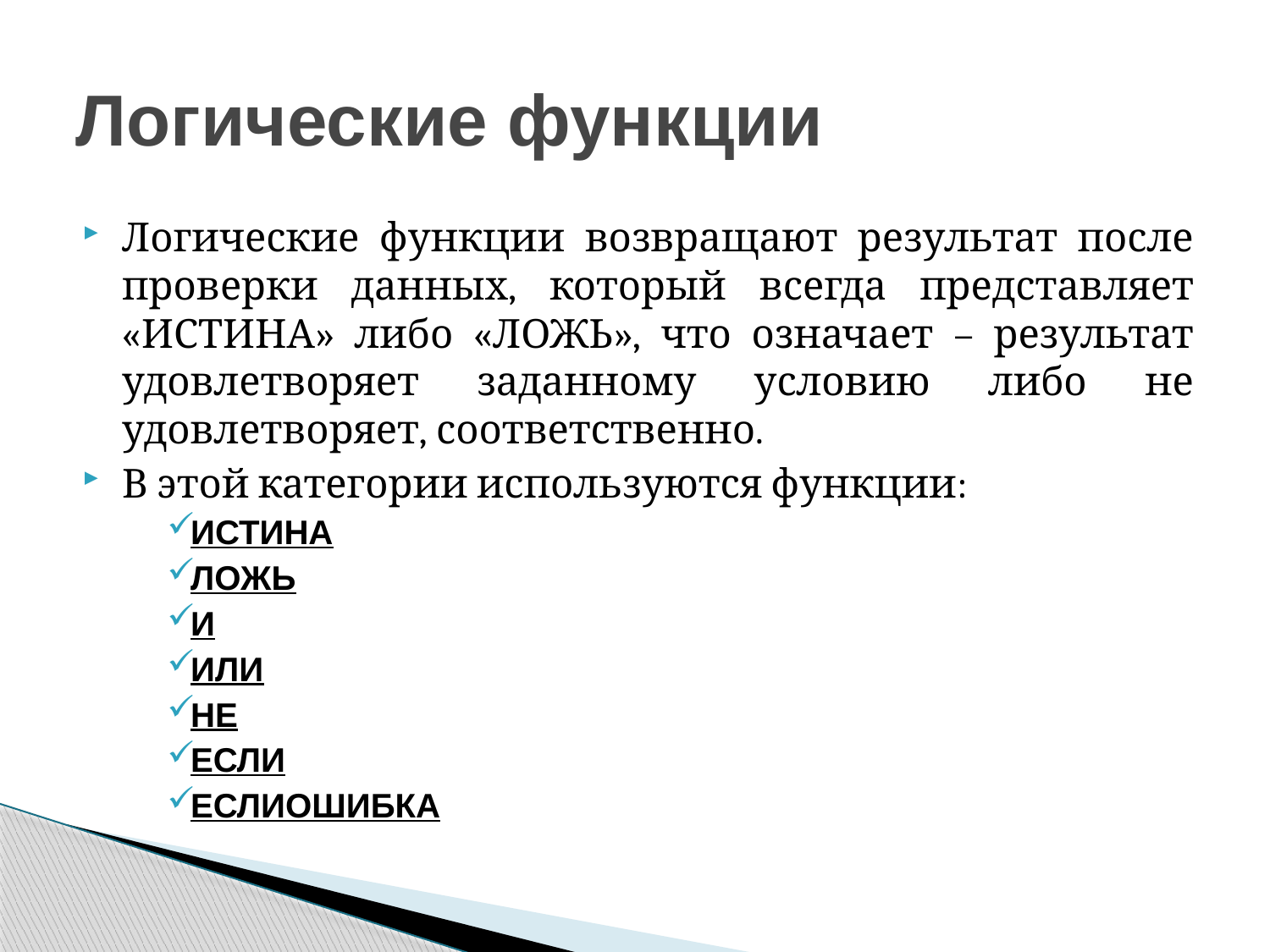

# Логические функции
Логические функции возвращают результат после проверки данных, который всегда представляет «ИСТИНА» либо «ЛОЖЬ», что означает – результат удовлетворяет заданному условию либо не удовлетворяет, соответственно.
В этой категории используются функции:
ИСТИНА
ЛОЖЬ
И
ИЛИ
НЕ
ЕСЛИ
ЕСЛИОШИБКА